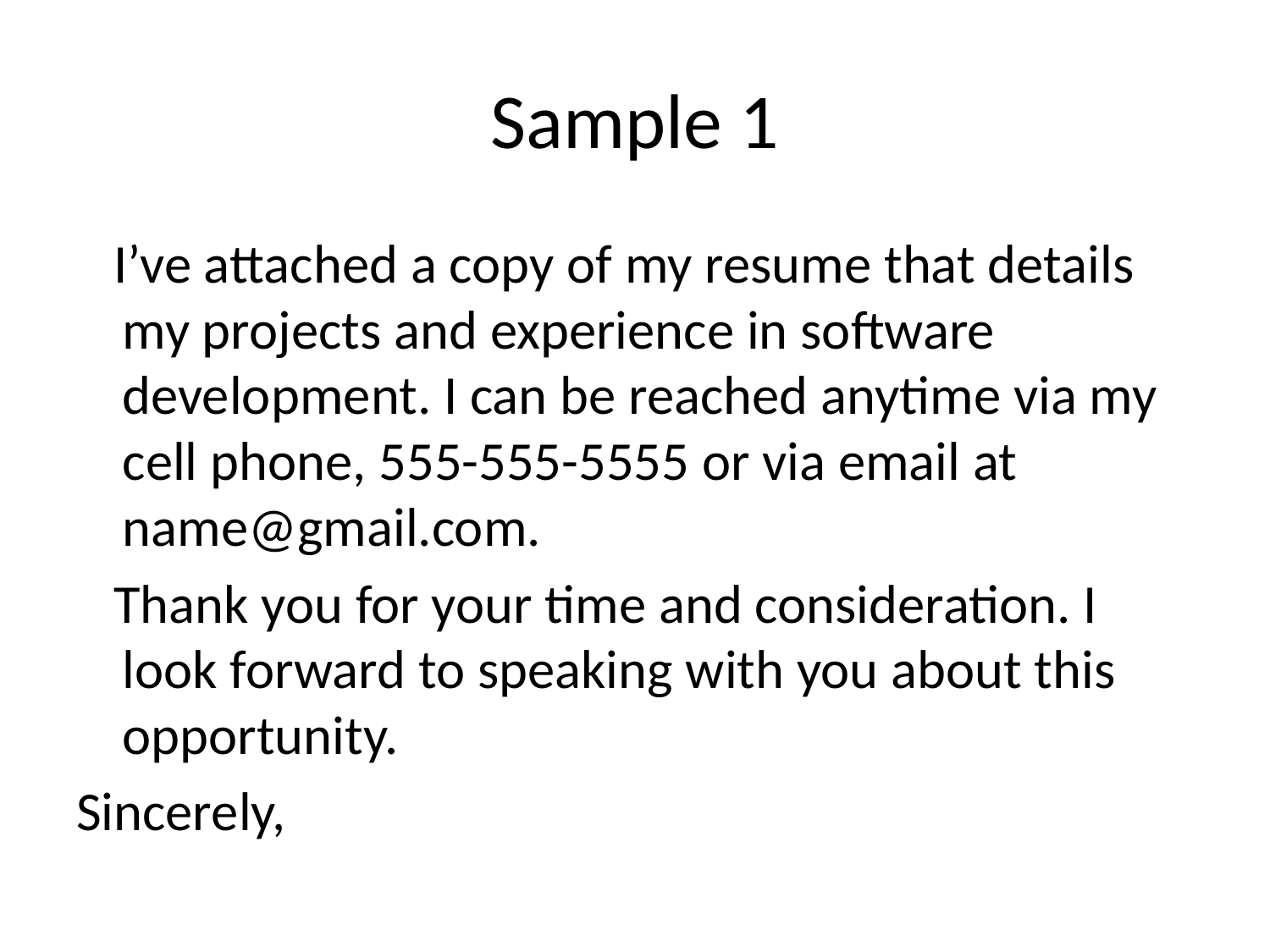

# Sample 1
   I’ve attached a copy of my resume that details my projects and experience in software development. I can be reached anytime via my cell phone, 555-555-5555 or via email at name@gmail.com.
   Thank you for your time and consideration. I look forward to speaking with you about this opportunity.
Sincerely,